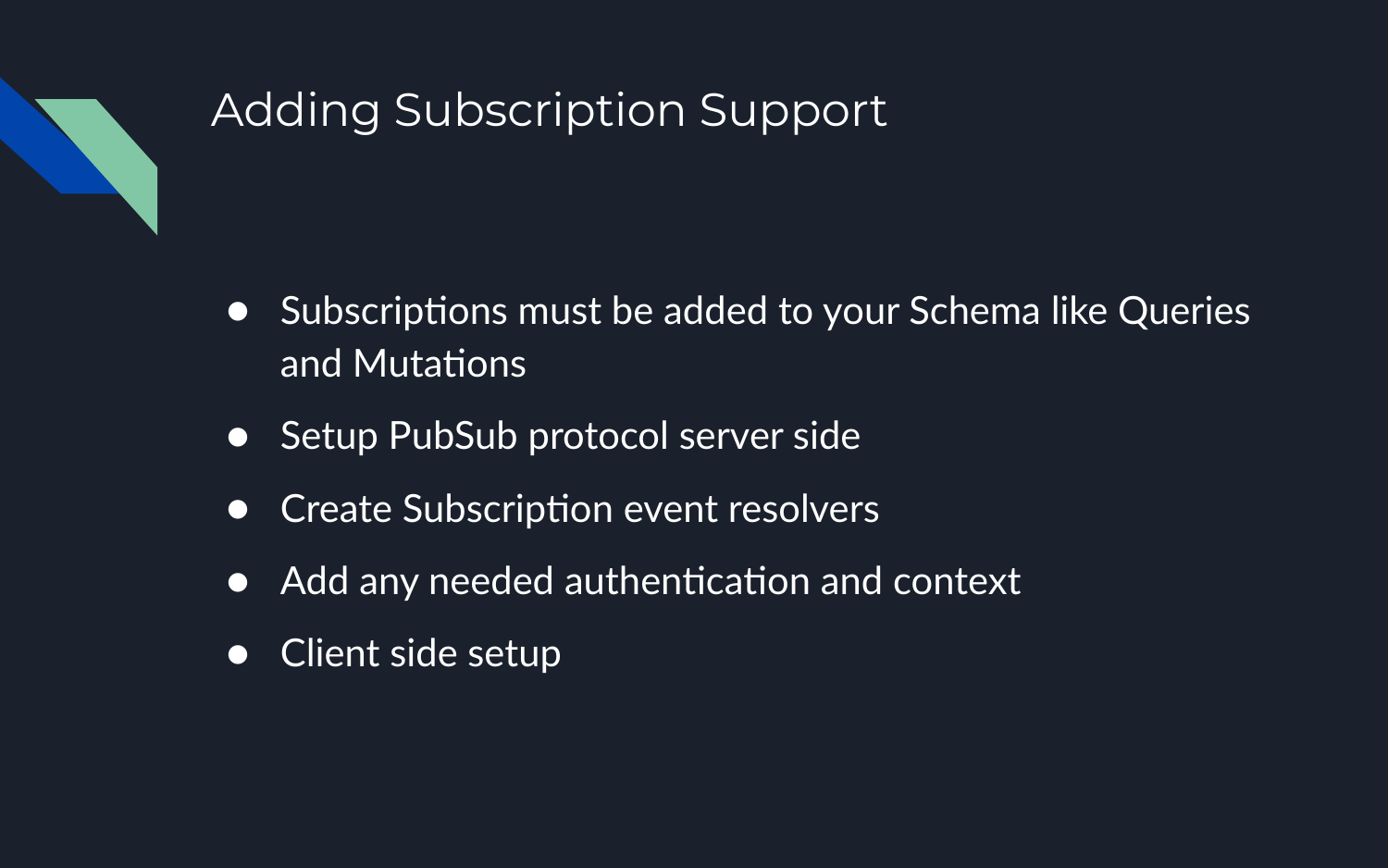

# Adding Subscription Support
Subscriptions must be added to your Schema like Queries and Mutations
Setup PubSub protocol server side
Create Subscription event resolvers
Add any needed authentication and context
Client side setup